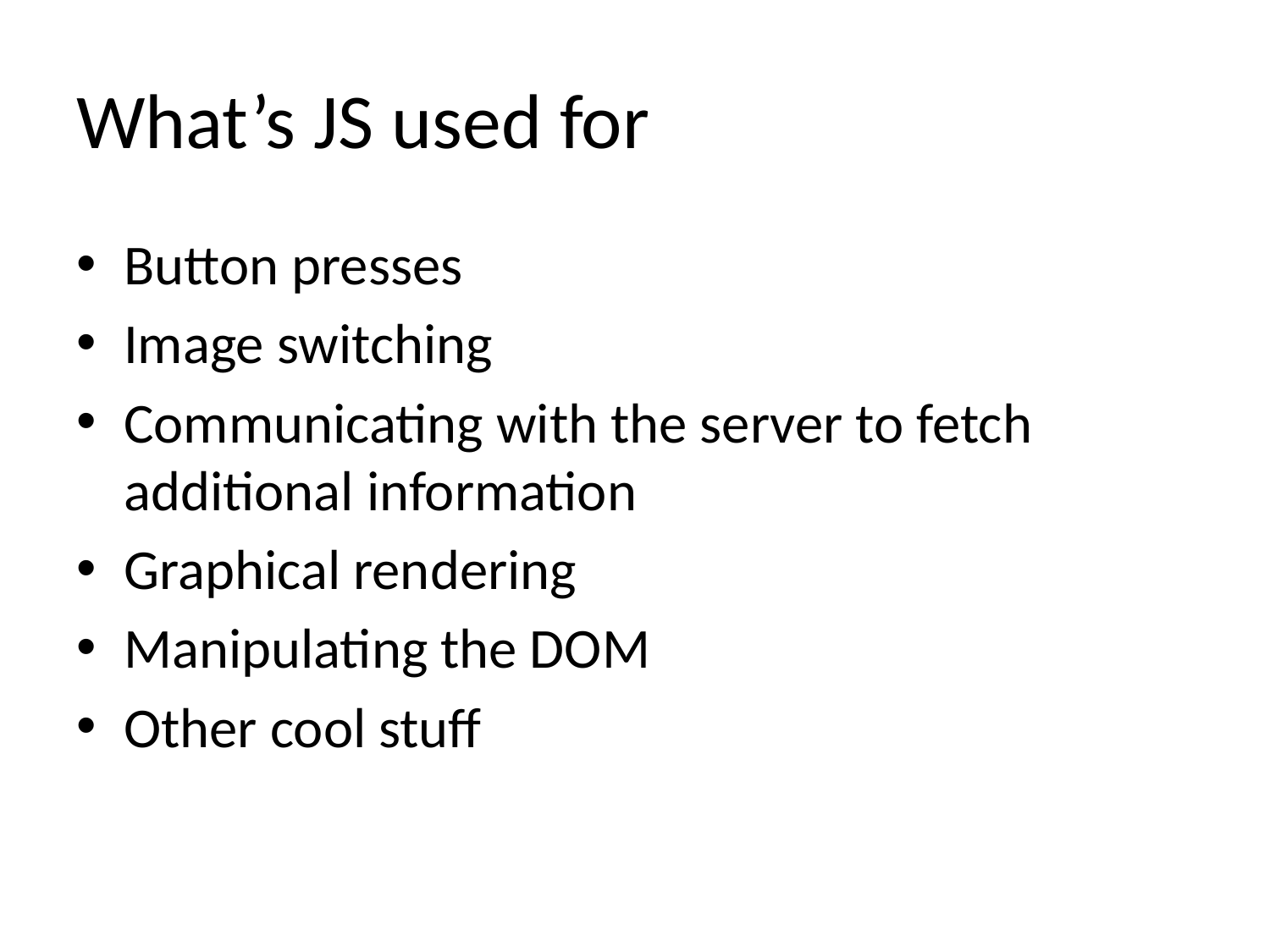

# What’s JS used for
Button presses
Image switching
Communicating with the server to fetch additional information
Graphical rendering
Manipulating the DOM
Other cool stuff